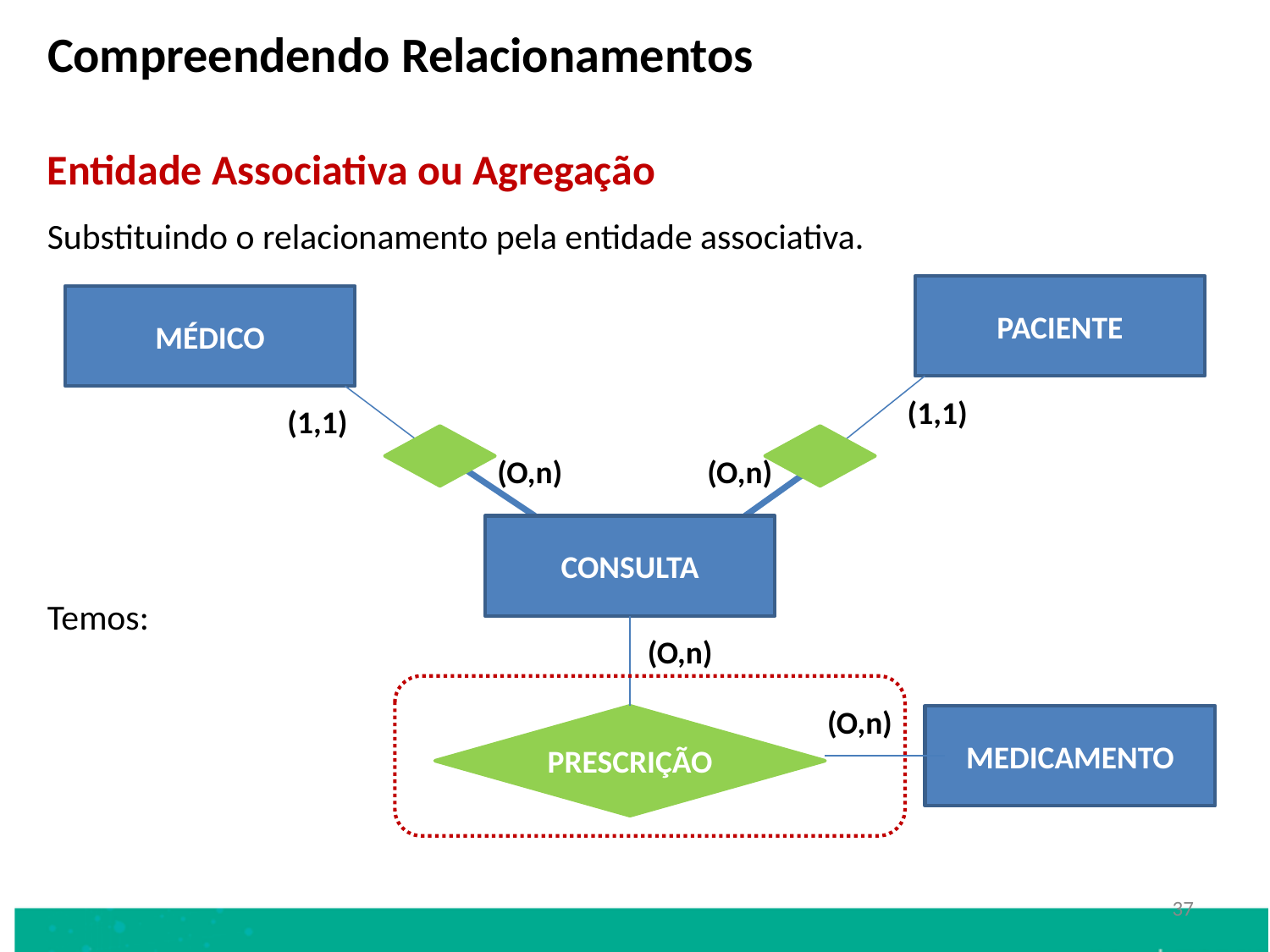

Compreendendo Relacionamentos
Entidade Associativa ou Agregação
Substituindo o relacionamento pela entidade associativa.

Temos:
PACIENTE
MÉDICO
(1,1)
(1,1)

(O,n)
(O,n)
CONSULTA
(O,n)

(O,n)
PRESCRIÇÃO
MEDICAMENTO
37